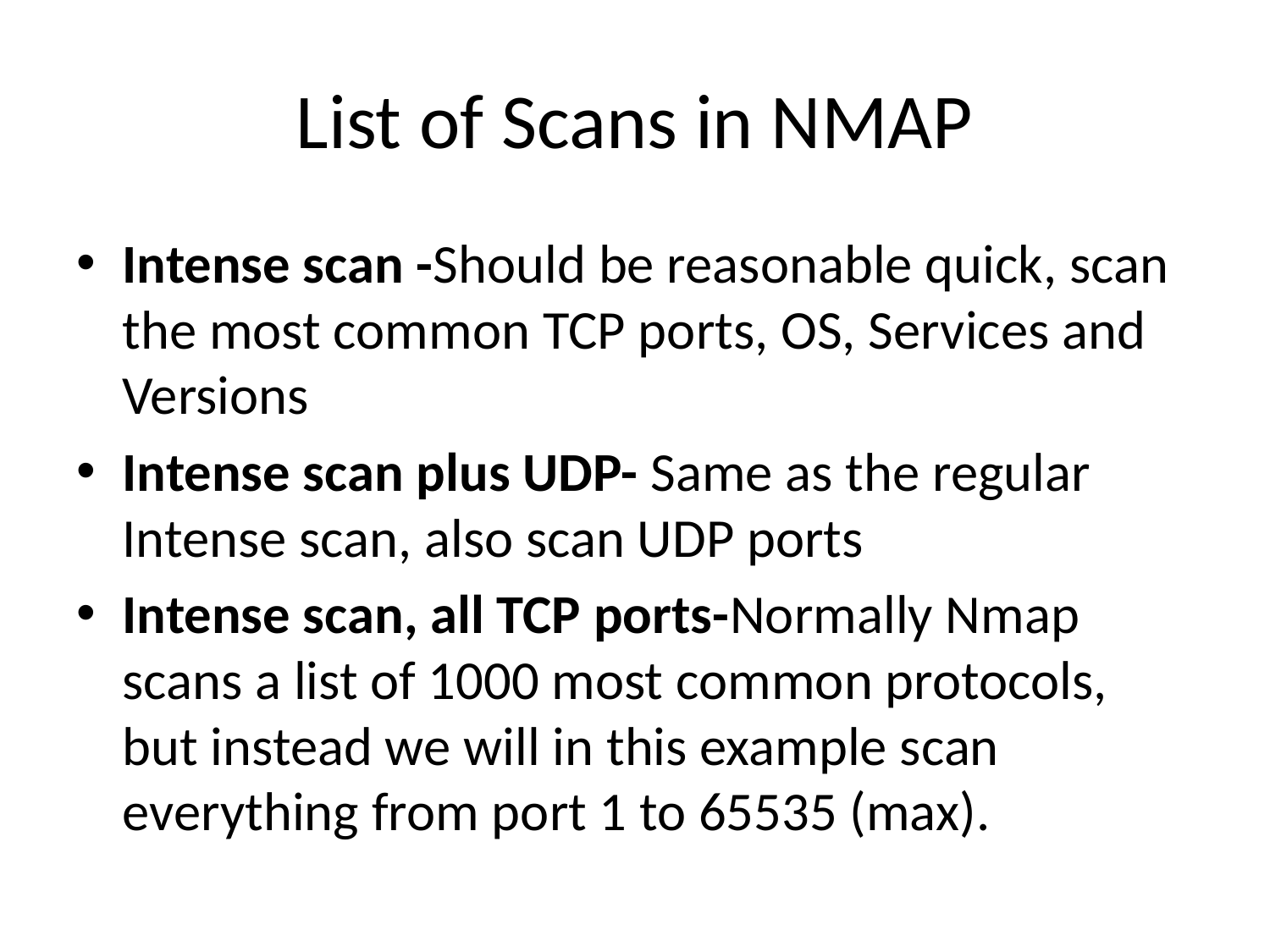

# List of Scans in NMAP
Intense scan -Should be reasonable quick, scan the most common TCP ports, OS, Services and Versions
Intense scan plus UDP- Same as the regular Intense scan, also scan UDP ports
Intense scan, all TCP ports-Normally Nmap scans a list of 1000 most common protocols, but instead we will in this example scan everything from port 1 to 65535 (max).